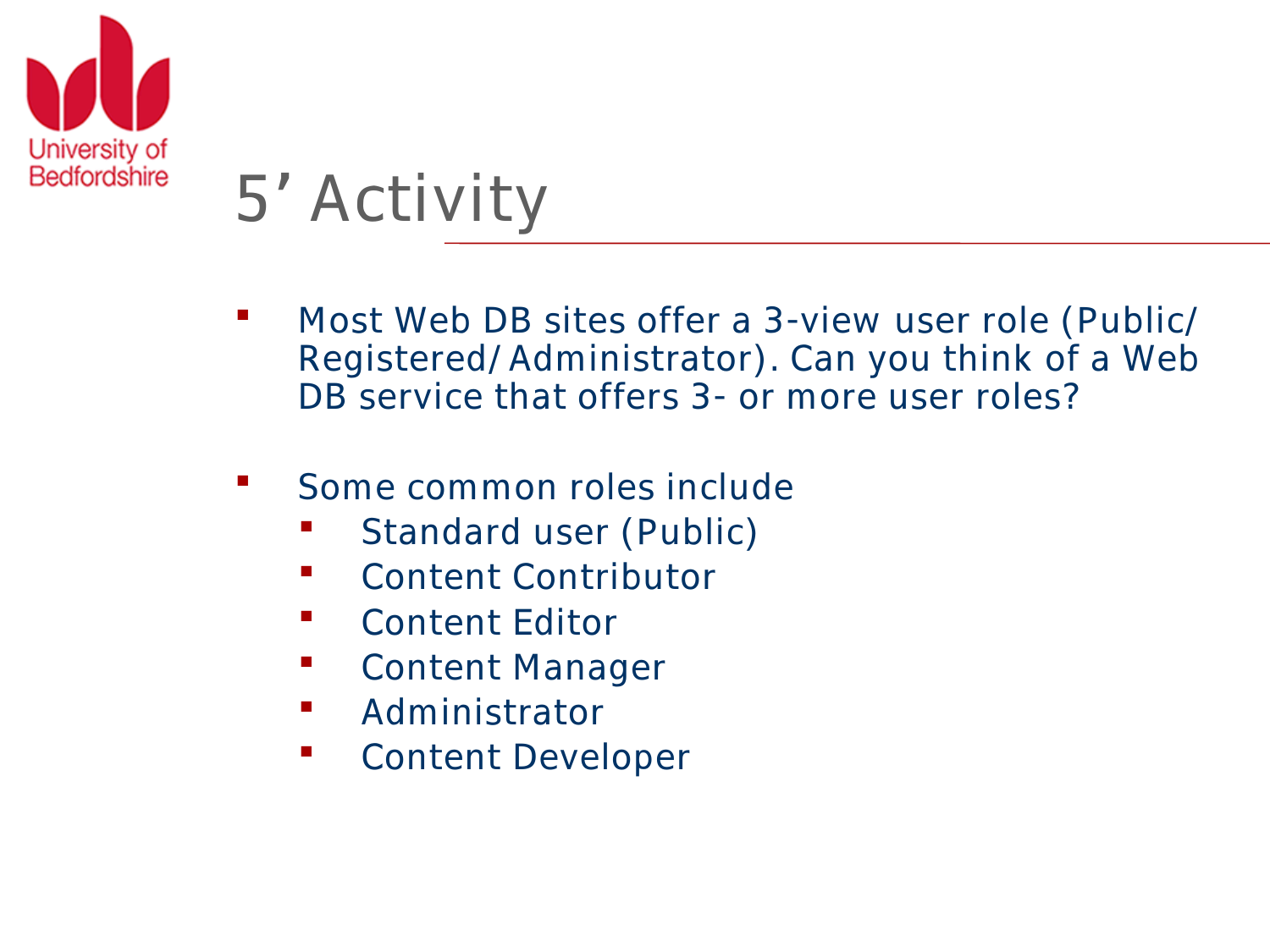

# 5’ Activity
Most Web DB sites offer a 3-view user role (Public/ Registered/Administrator). Can you think of a Web DB service that offers 3- or more user roles?

Some common roles include
Standard user (Public)
Content Contributor
Content Editor
Content Manager
Administrator
Content Developer